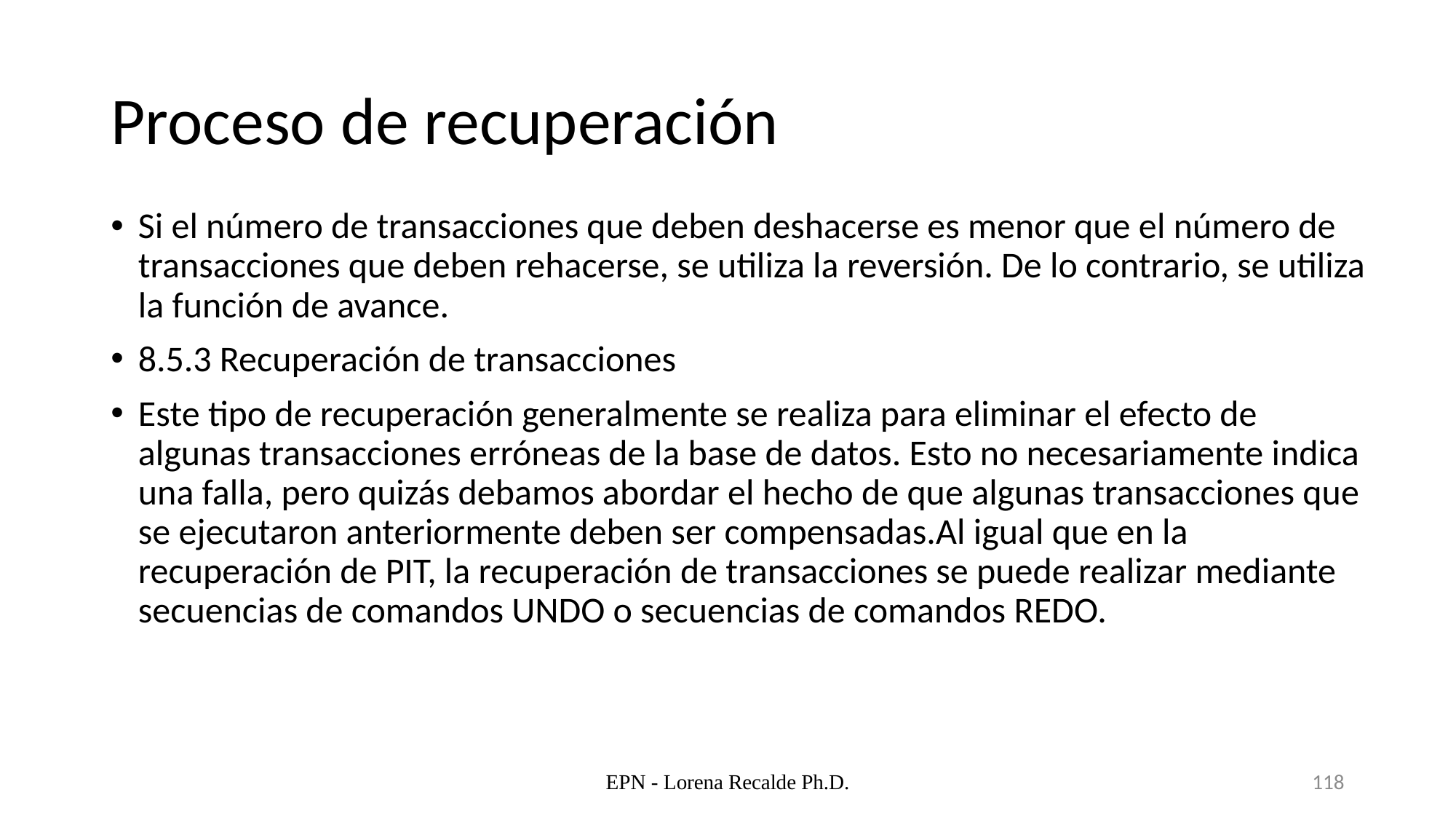

# Proceso de recuperación
Si el número de transacciones que deben deshacerse es menor que el número de transacciones que deben rehacerse, se utiliza la reversión. De lo contrario, se utiliza la función de avance.
8.5.3 Recuperación de transacciones
Este tipo de recuperación generalmente se realiza para eliminar el efecto de algunas transacciones erróneas de la base de datos. Esto no necesariamente indica una falla, pero quizás debamos abordar el hecho de que algunas transacciones que se ejecutaron anteriormente deben ser compensadas.Al igual que en la recuperación de PIT, la recuperación de transacciones se puede realizar mediante secuencias de comandos UNDO o secuencias de comandos REDO.
EPN - Lorena Recalde Ph.D.
118